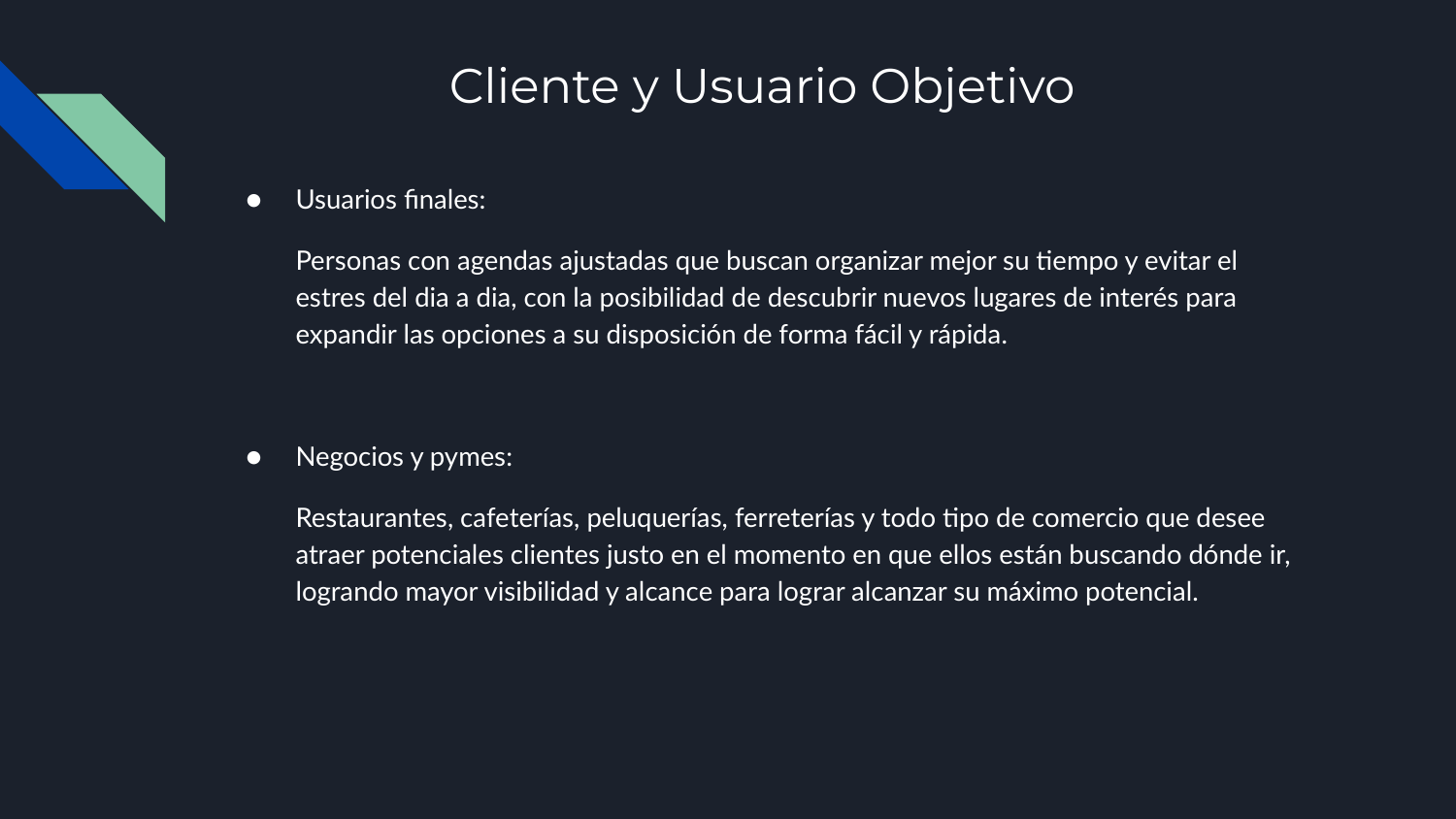

# Cliente y Usuario Objetivo
Usuarios finales:
Personas con agendas ajustadas que buscan organizar mejor su tiempo y evitar el estres del dia a dia, con la posibilidad de descubrir nuevos lugares de interés para expandir las opciones a su disposición de forma fácil y rápida.

Negocios y pymes:
Restaurantes, cafeterías, peluquerías, ferreterías y todo tipo de comercio que desee atraer potenciales clientes justo en el momento en que ellos están buscando dónde ir, logrando mayor visibilidad y alcance para lograr alcanzar su máximo potencial.